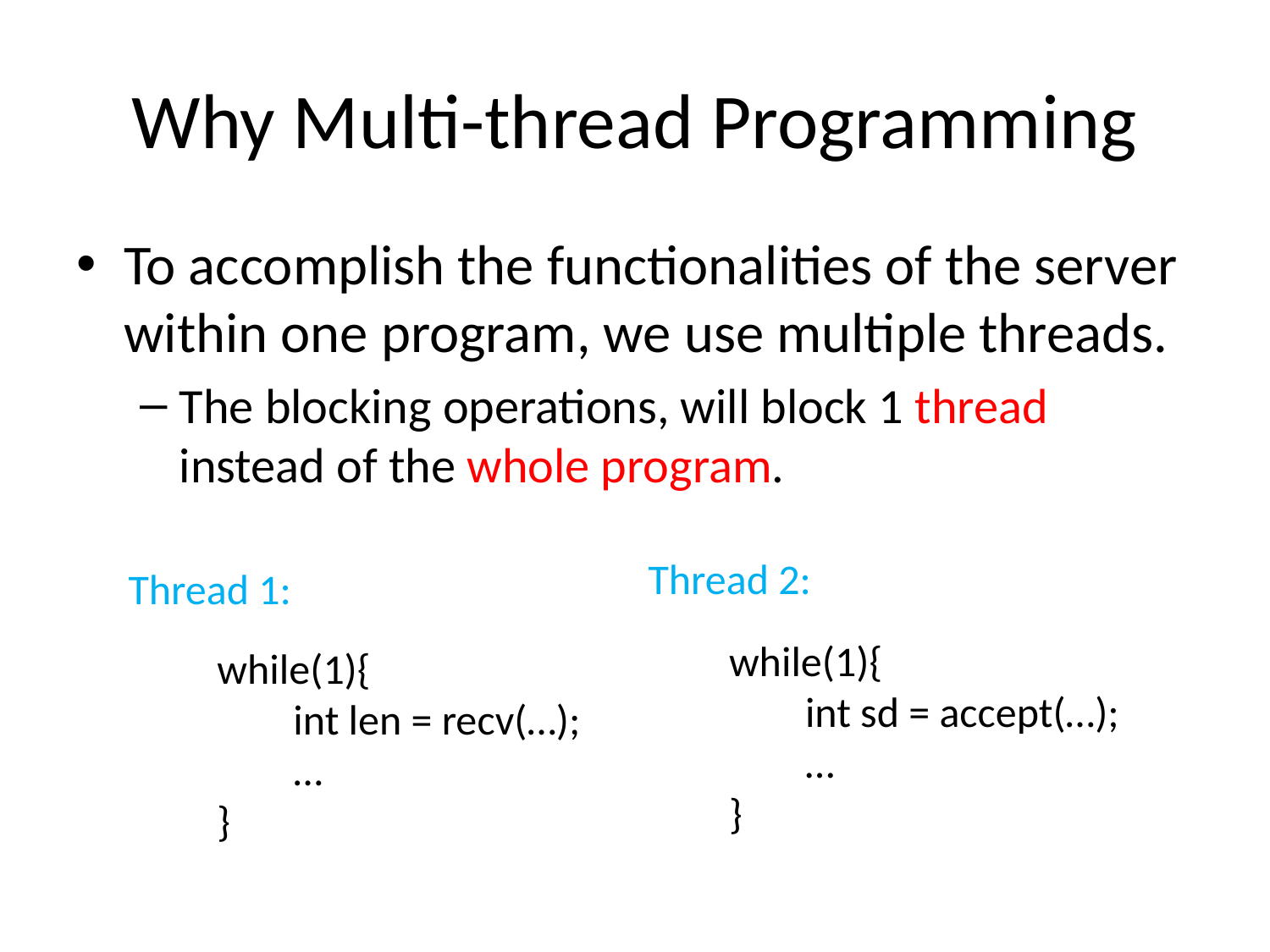

# Why Multi-thread Programming
To accomplish the functionalities of the server within one program, we use multiple threads.
The blocking operations, will block 1 thread instead of the whole program.
Thread 2:
Thread 1:
while(1){
        int sd = accept(…);
        …
}
while(1){
        int len = recv(…);
        …
}